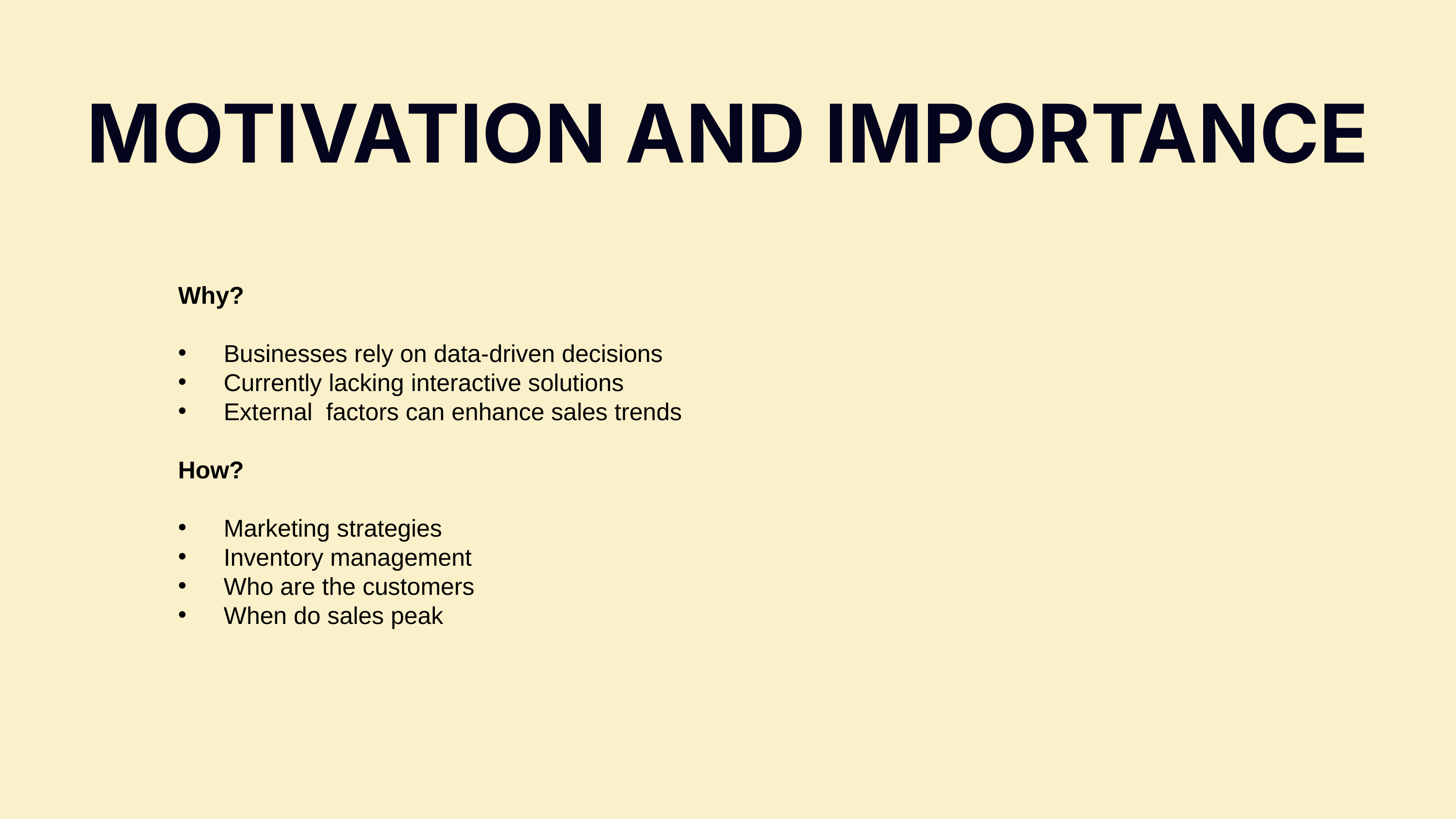

MOTIVATION AND IMPORTANCE
Why?

Businesses rely on data-driven decisions
Currently lacking interactive solutions
External  factors can enhance sales trends

How?

Marketing strategies
Inventory management
Who are the customers
When do sales peak